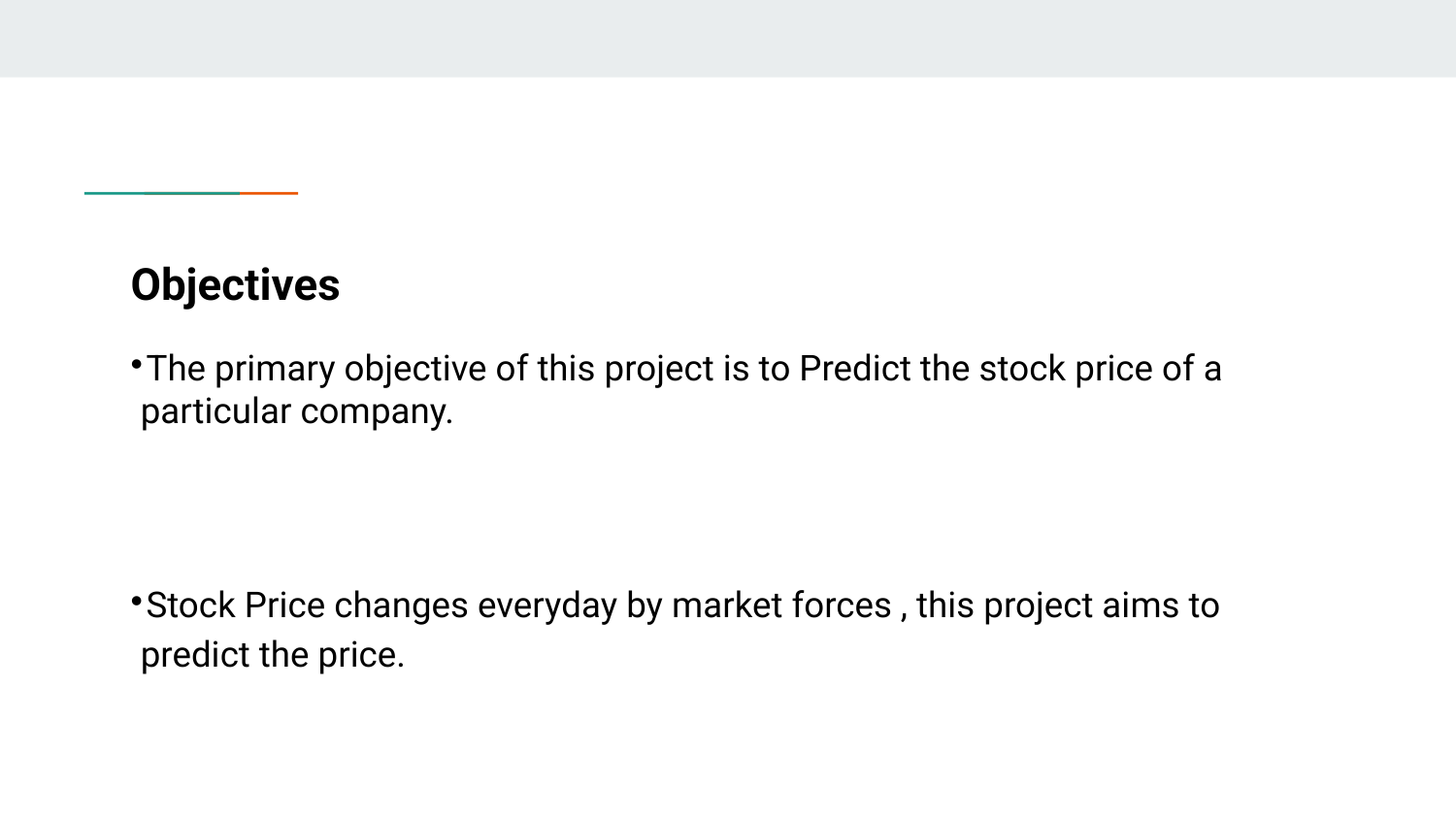

# Objectives

The primary objective of this project is to Predict the stock price of a particular company.

Stock Price changes everyday by market forces , this project aims to predict the price.